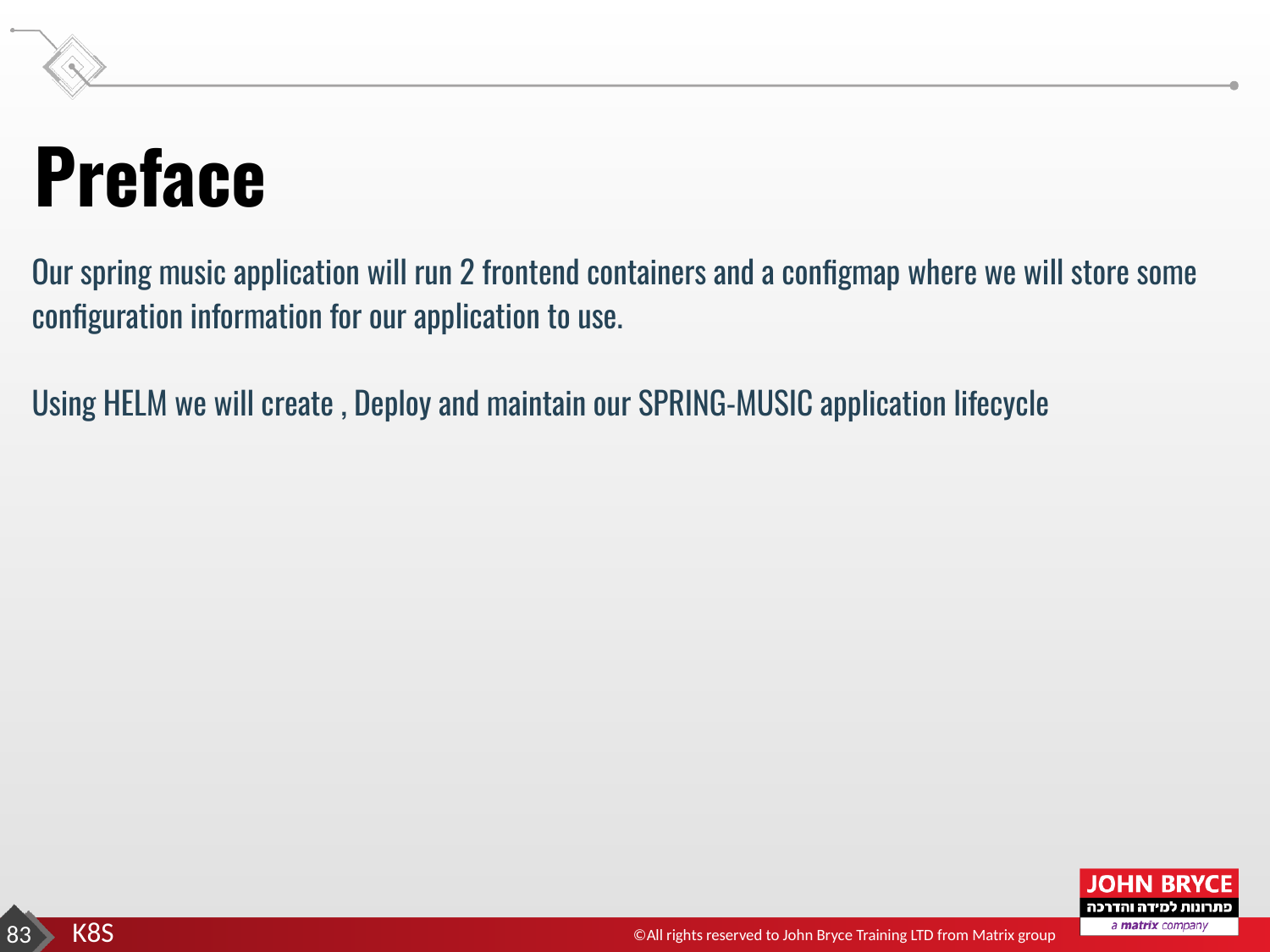

Preface
Our spring music application will run 2 frontend containers and a configmap where we will store some configuration information for our application to use.

Using HELM we will create , Deploy and maintain our SPRING-MUSIC application lifecycle
83